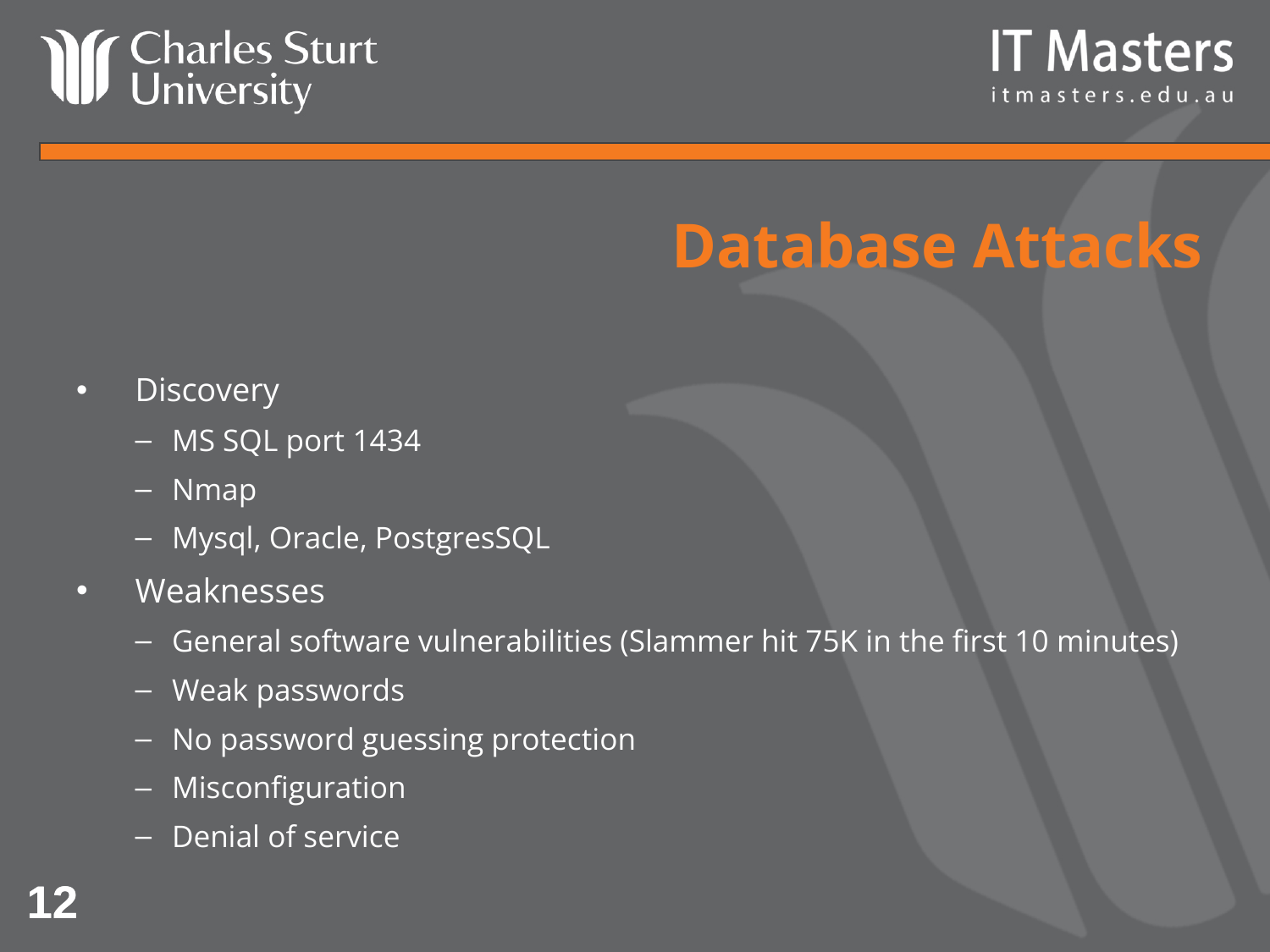

# Database Attacks
Discovery
MS SQL port 1434
Nmap
Mysql, Oracle, PostgresSQL
Weaknesses
General software vulnerabilities (Slammer hit 75K in the first 10 minutes)
Weak passwords
No password guessing protection
Misconfiguration
Denial of service